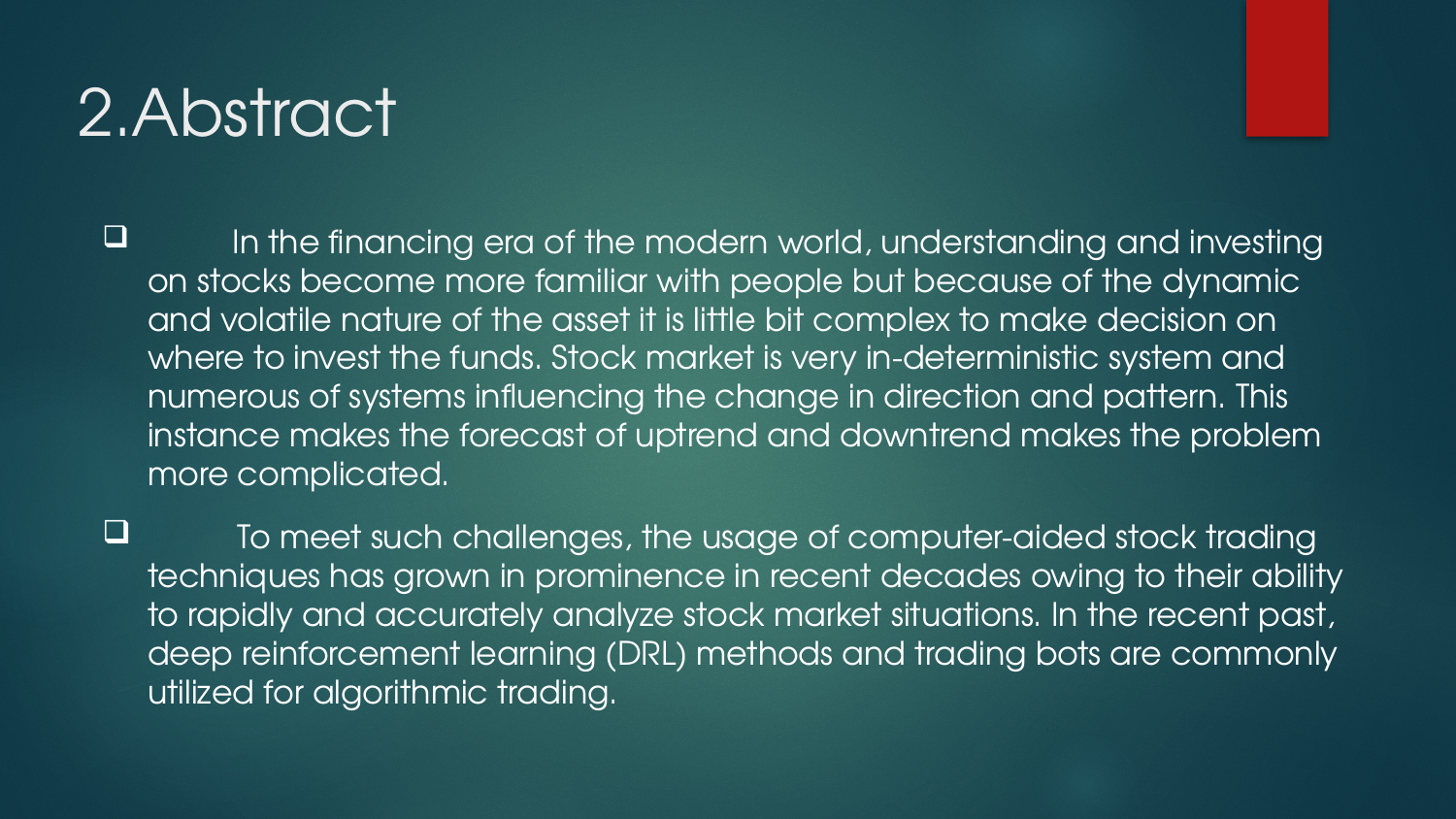

# 2.Abstract
          In the financing era of the modern world, understanding and investing on stocks become more familiar with people but because of the dynamic and volatile nature of the asset it is little bit complex to make decision on where to invest the funds. Stock market is very in-deterministic system and numerous of systems influencing the change in direction and pattern. This instance makes the forecast of uptrend and downtrend makes the problem more complicated.
          To meet such challenges, the usage of computer-aided stock trading techniques has grown in prominence in recent decades owing to their ability to rapidly and accurately analyze stock market situations. In the recent past, deep reinforcement learning (DRL) methods and trading bots are commonly utilized for algorithmic trading.